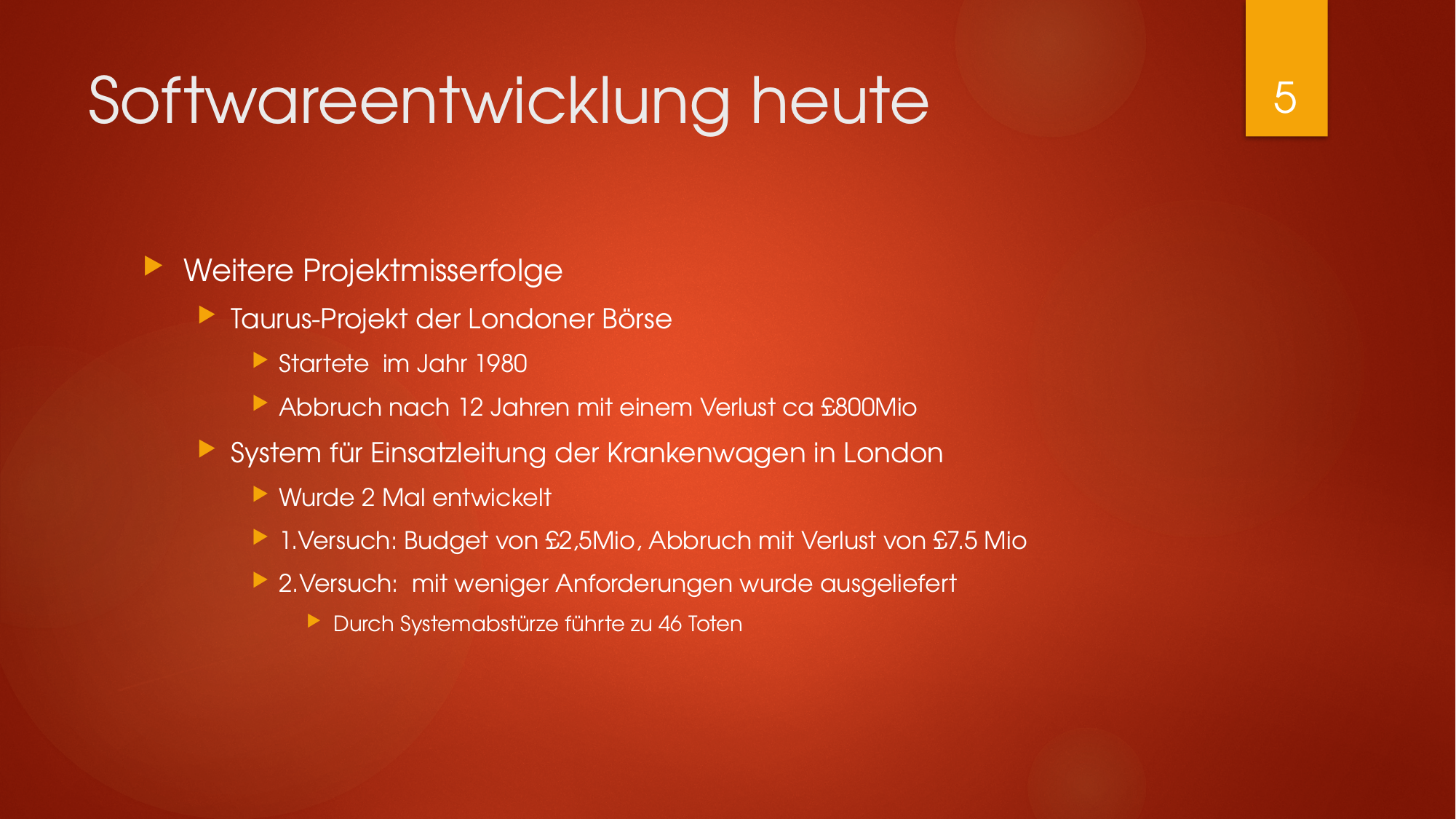

5
# Softwareentwicklung heute
Weitere Projektmisserfolge
Taurus-Projekt der Londoner Börse
Startete  im Jahr 1980
Abbruch nach 12 Jahren mit einem Verlust ca £800Mio
System für Einsatzleitung der Krankenwagen in London
Wurde 2 Mal entwickelt
1.Versuch: Budget von £2,5Mio, Abbruch mit Verlust von £7.5 Mio
2.Versuch:  mit weniger Anforderungen wurde ausgeliefert
Durch Systemabstürze führte zu 46 Toten